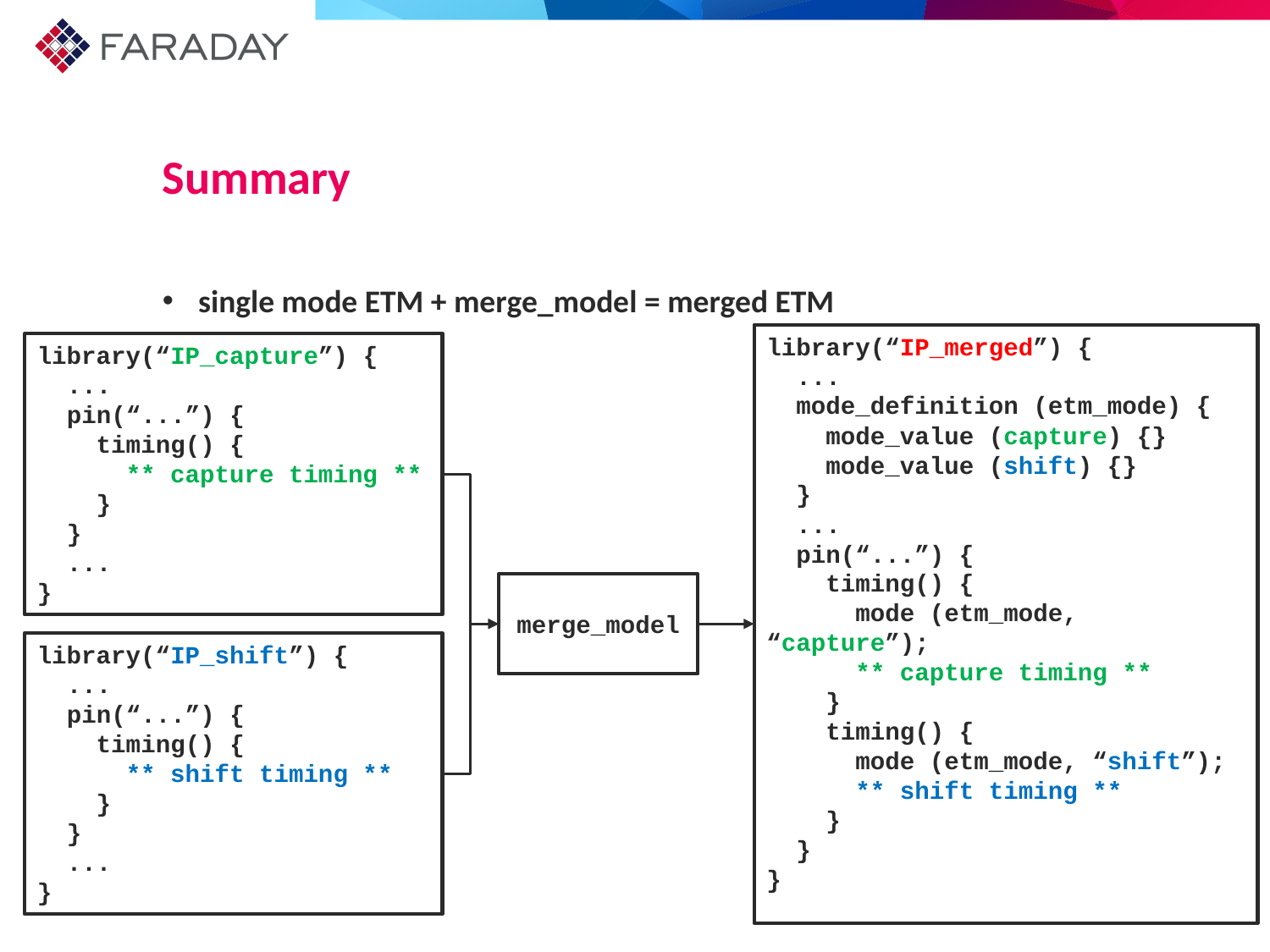

# Summary
single mode ETM + merge_model = merged ETM
library(“IP_merged”) {
  ...
  mode_definition (etm_mode) {
    mode_value (capture) {}
    mode_value (shift) {}
  }
  ...
  pin(“...”) {
    timing() {
      mode (etm_mode, “capture”);
      ** capture timing **
    }
    timing() {
      mode (etm_mode, “shift”);
      ** shift timing **
    }
  }
}
library(“IP_capture”) {
  ...
  pin(“...”) {
    timing() {
      ** capture timing **
    }
  }
  ...
}

library(“IP_shift”) {
  ...
  pin(“...”) {
    timing() {
      ** shift timing **
    }
  }
  ...
}

merge_model